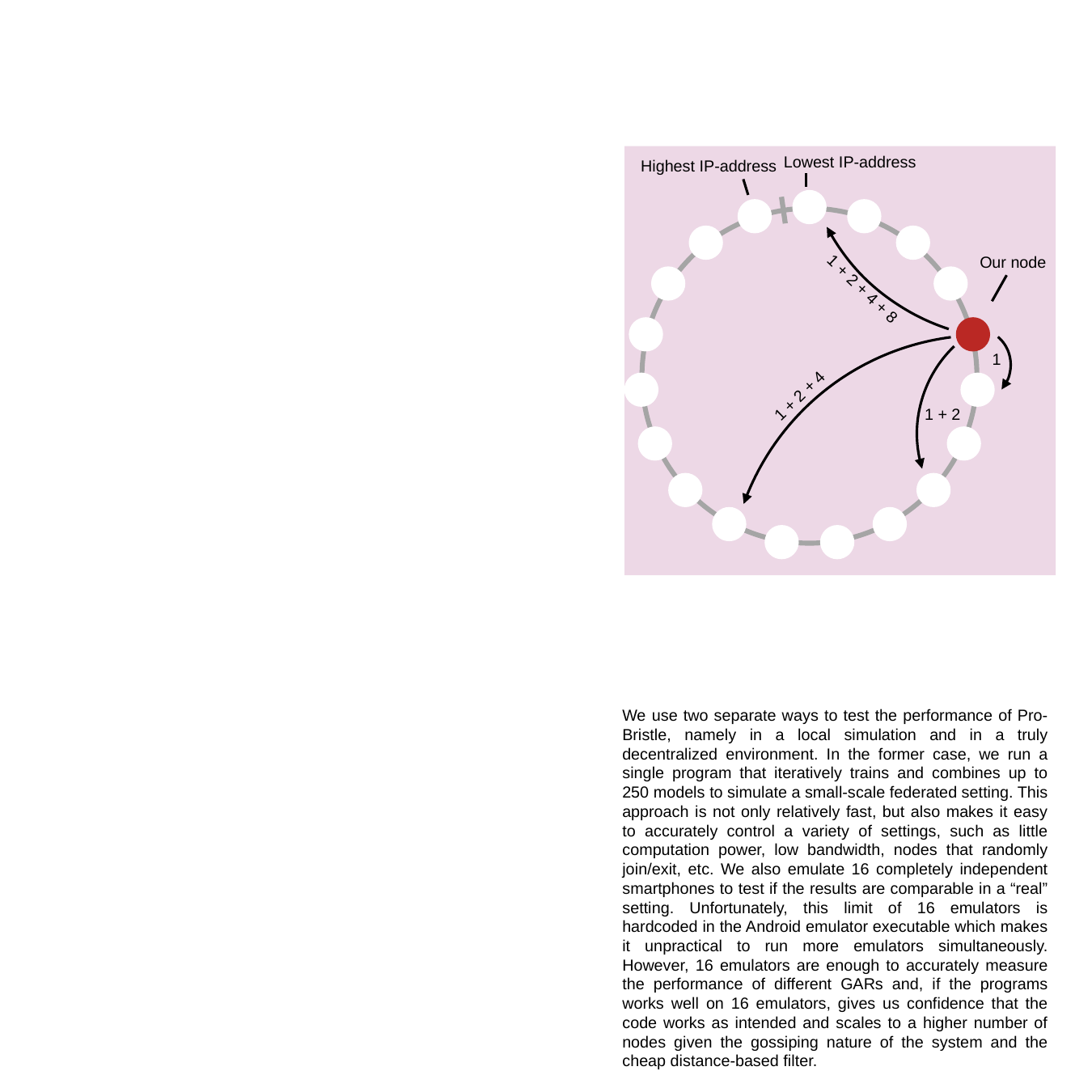

Lowest IP-address

Highest IP-address

Our node

1 + 2 + 4 + 8

1

1 + 2 + 4
1 + 2

We use two separate ways to test the performance of Pro-Bristle, namely in a local simulation and in a truly decentralized environment. In the former case, we run a single program that iteratively trains and combines up to 250 models to simulate a small-scale federated setting. This approach is not only relatively fast, but also makes it easy to accurately control a variety of settings, such as little computation power, low bandwidth, nodes that randomly join/exit, etc. We also emulate 16 completely independent smartphones to test if the results are comparable in a “real” setting. Unfortunately, this limit of 16 emulators is hardcoded in the Android emulator executable which makes it unpractical to run more emulators simultaneously. However, 16 emulators are enough to accurately measure the performance of different GARs and, if the programs works well on 16 emulators, gives us confidence that the code works as intended and scales to a higher number of nodes given the gossiping nature of the system and the cheap distance-based filter.